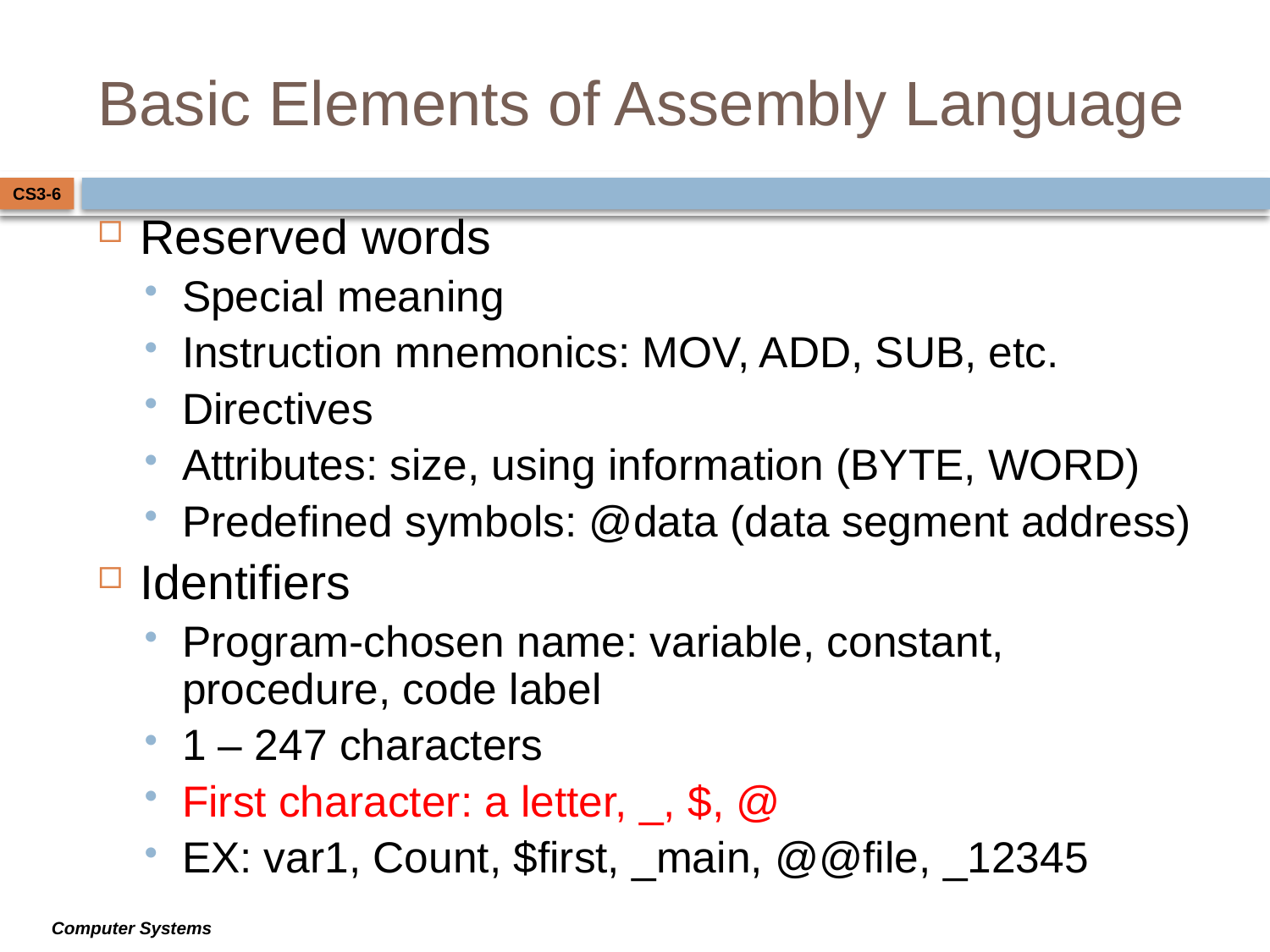

# Basic Elements of Assembly Language
CS3-6
Reserved words
Special meaning
Instruction mnemonics: MOV, ADD, SUB, etc.
Directives
Attributes: size, using information (BYTE, WORD)
Predefined symbols: @data (data segment address)
Identifiers
Program-chosen name: variable, constant, procedure, code label
1 – 247 characters
First character: a letter, _, $, @
EX: var1, Count, $first, _main, @@file, _12345